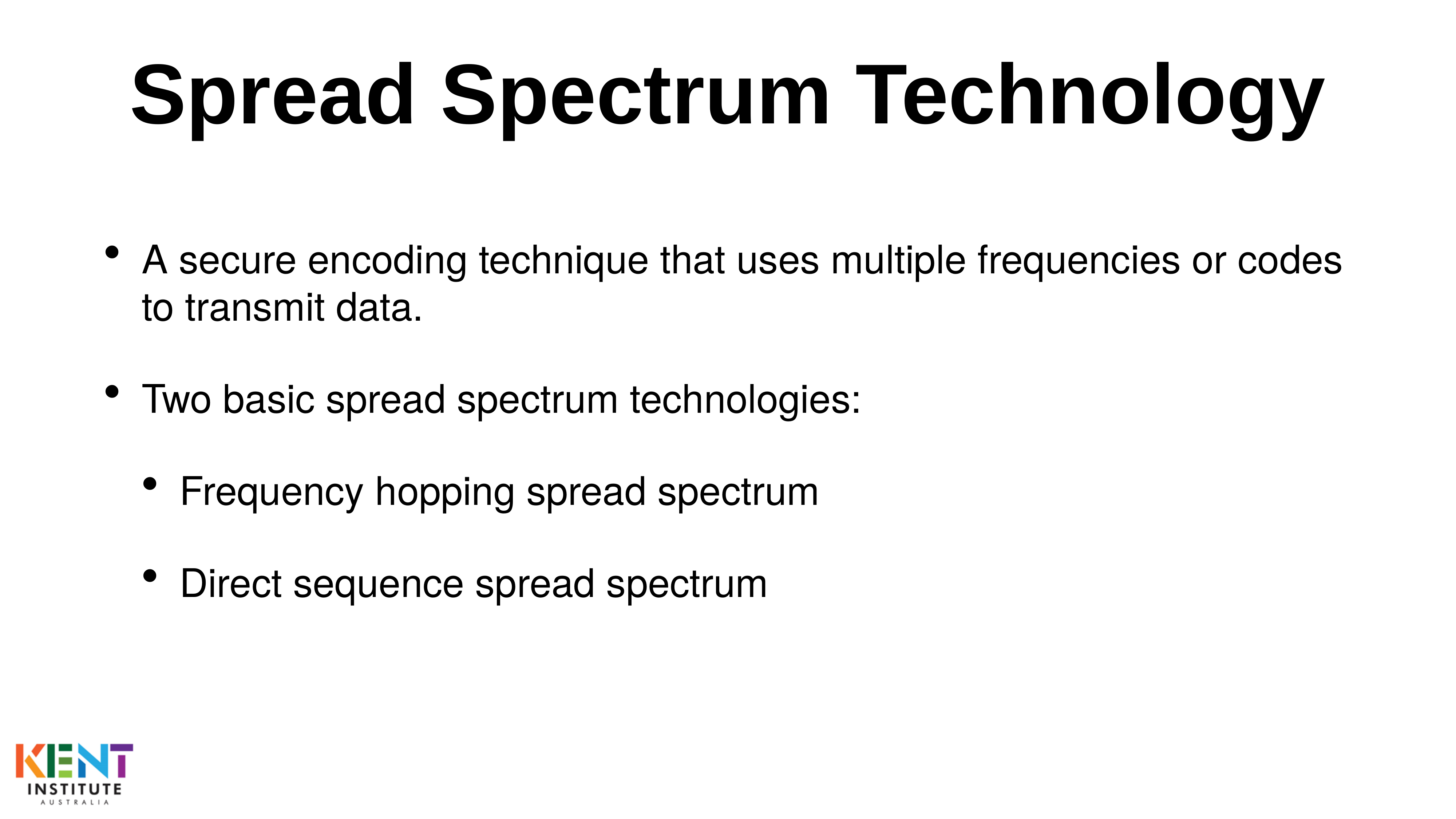

# Spread Spectrum Technology

A secure encoding technique that uses multiple frequencies or codes to transmit data.
Two basic spread spectrum technologies:
Frequency hopping spread spectrum
Direct sequence spread spectrum